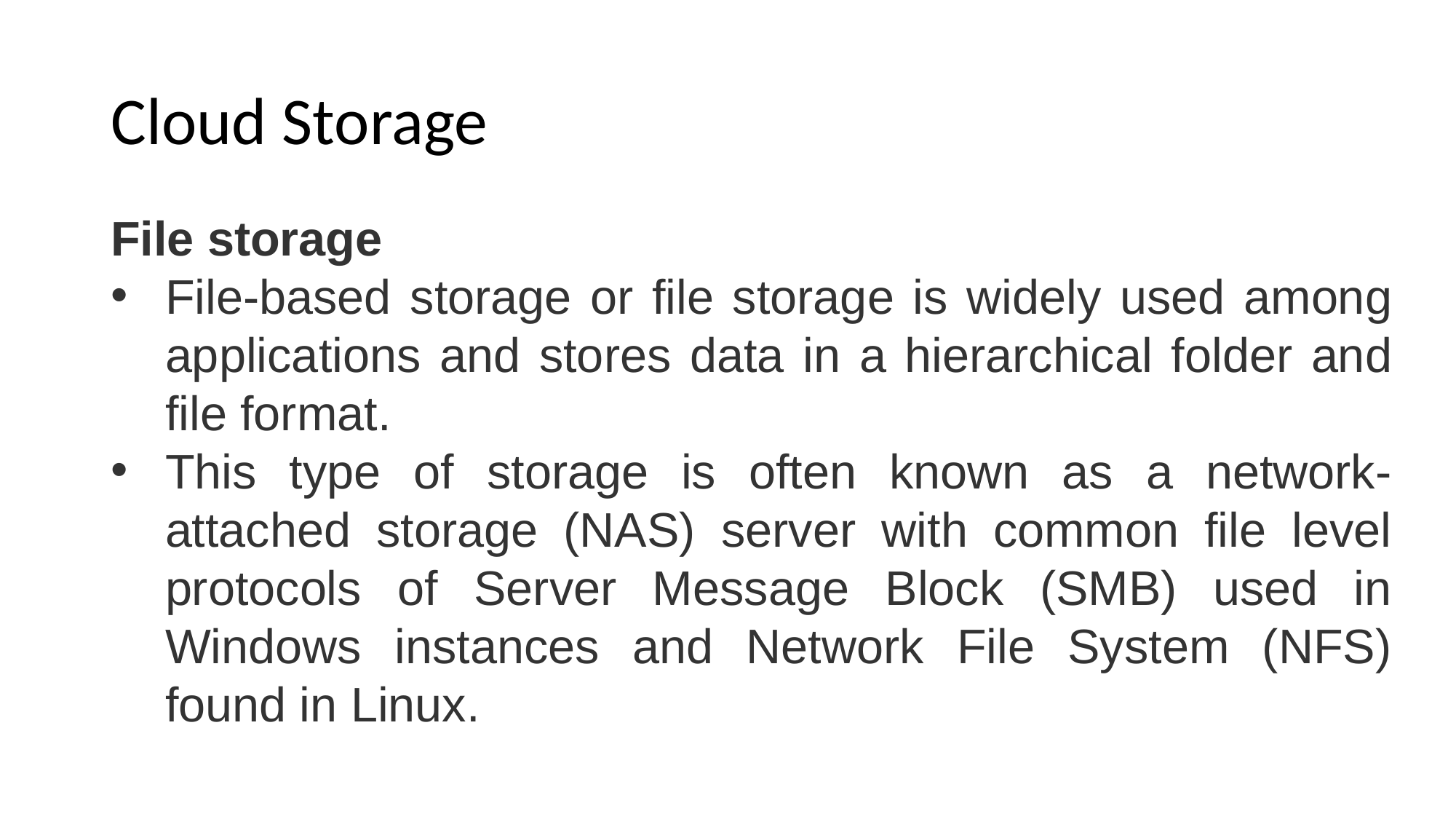

# Cloud Storage
File storage
File-based storage or file storage is widely used among applications and stores data in a hierarchical folder and file format.
This type of storage is often known as a network-attached storage (NAS) server with common file level protocols of Server Message Block (SMB) used in Windows instances and Network File System (NFS) found in Linux.